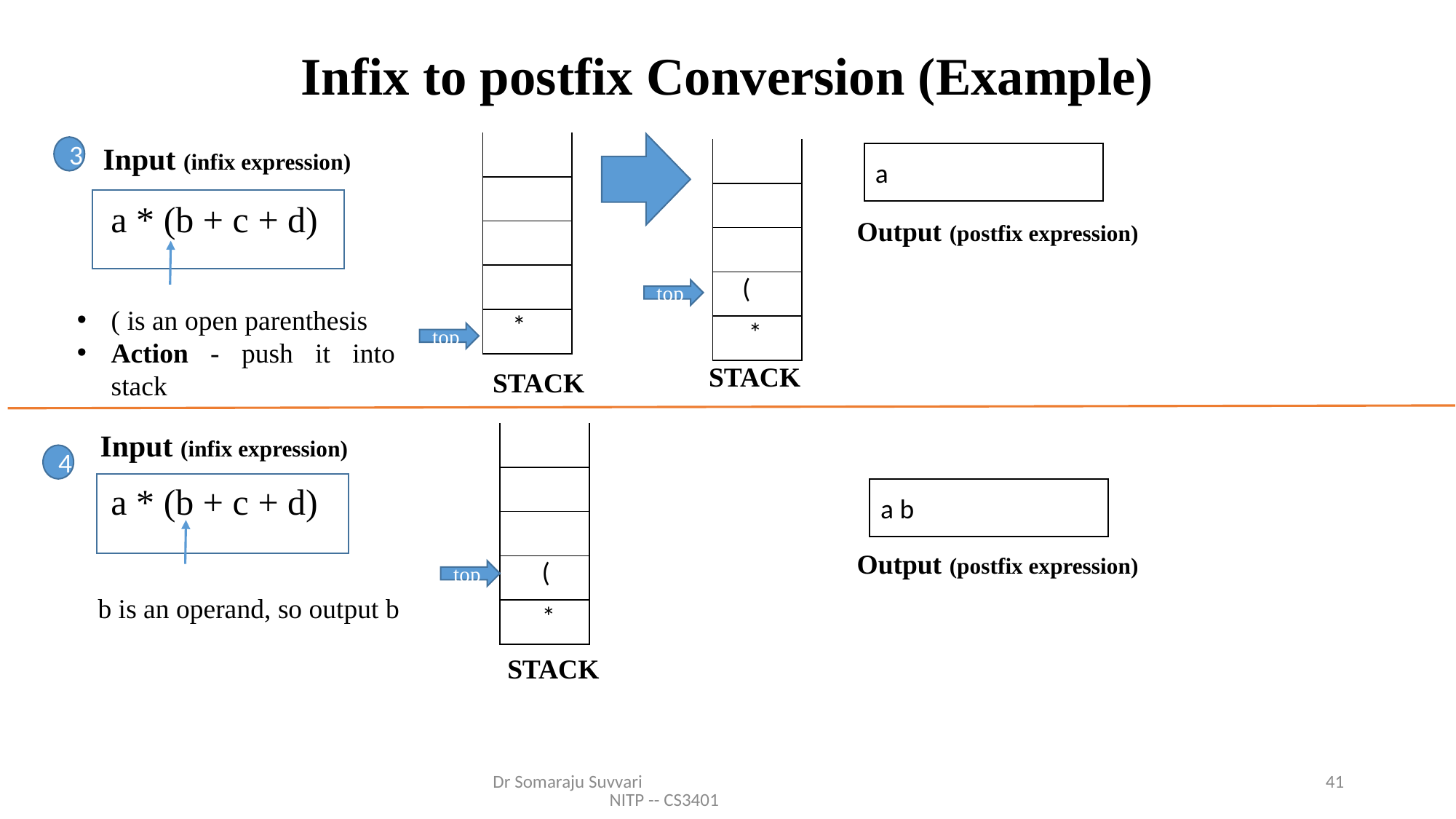

# Infix to postfix Conversion (Example)
|  |
| --- |
|  |
|  |
|  |
|  |
| \* |
|  |
| --- |
|  |
|  |
|  |
| ( |
| \* |

 Input (infix expression)
3
a

a * (b + c + d)
Output (postfix expression)
top
( is an open parenthesis
Action - push it into stack
top
STACK
STACK
|  |
| --- |
|  |
|  |
|  |
| ( |
| \* |
 Input (infix expression)
4
a * (b + c + d)

a b
Output (postfix expression)
top
b is an operand, so output b
STACK
Dr Somaraju Suvvari                                                                                                        NITP -- CS3401
41